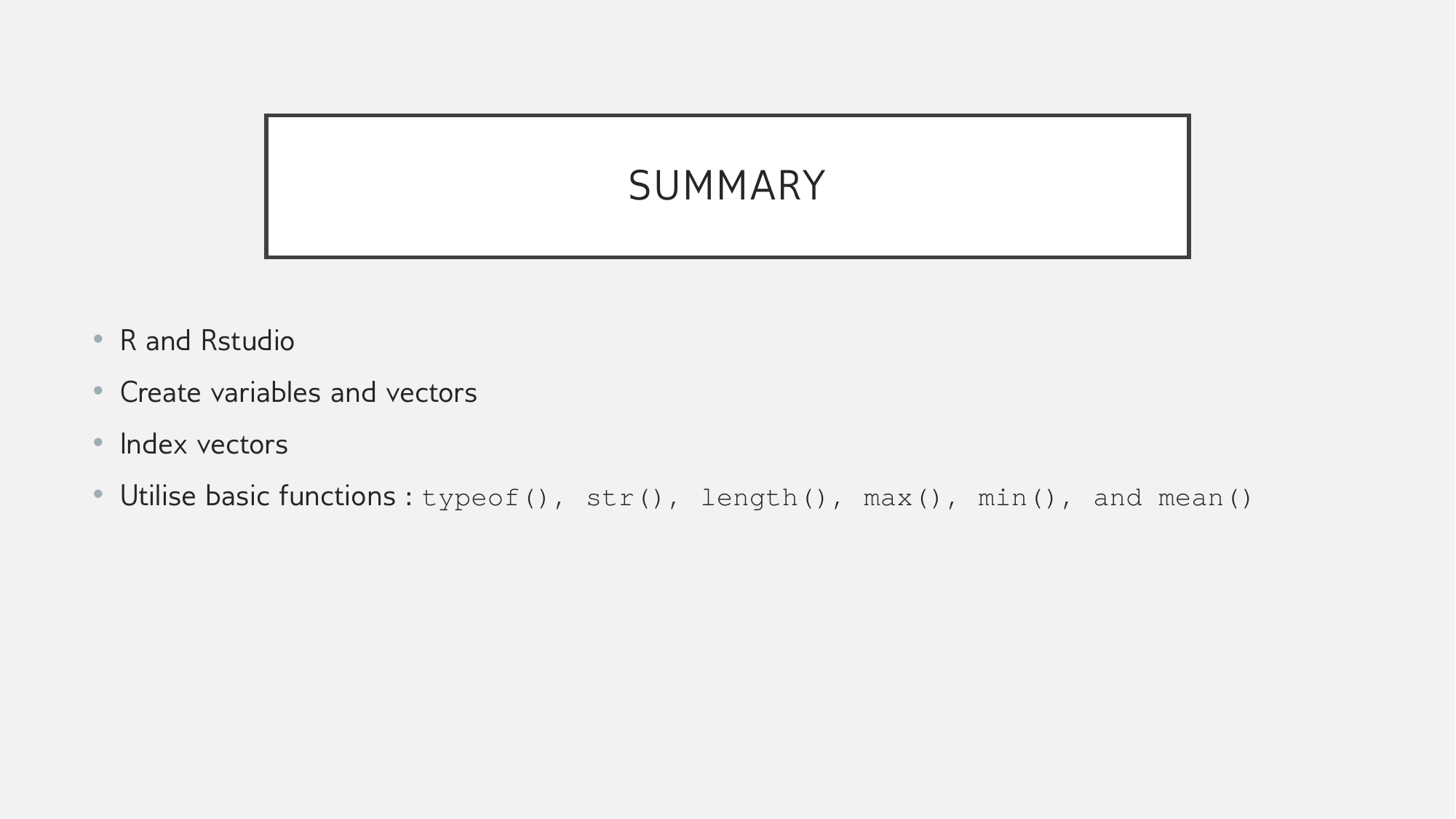

# Summary
R and Rstudio
Create variables and vectors
Index vectors
Utilise basic functions : typeof(), str(), length(), max(), min(), and mean()